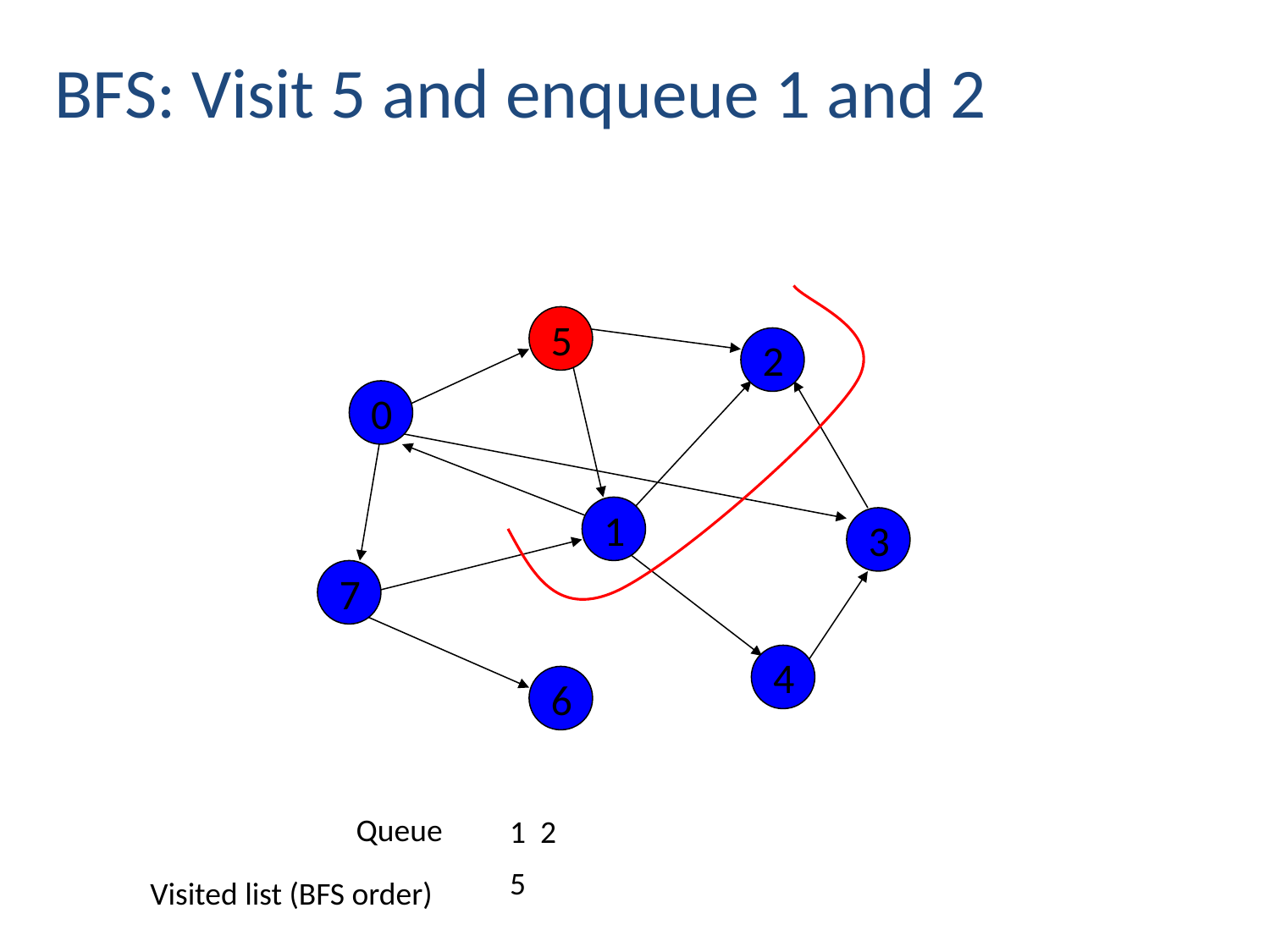

BFS: Visit 5 and enqueue 1 and 2

5

2

0

1
3

7

4
6
Queue
1  2
5
Visited list (BFS order)